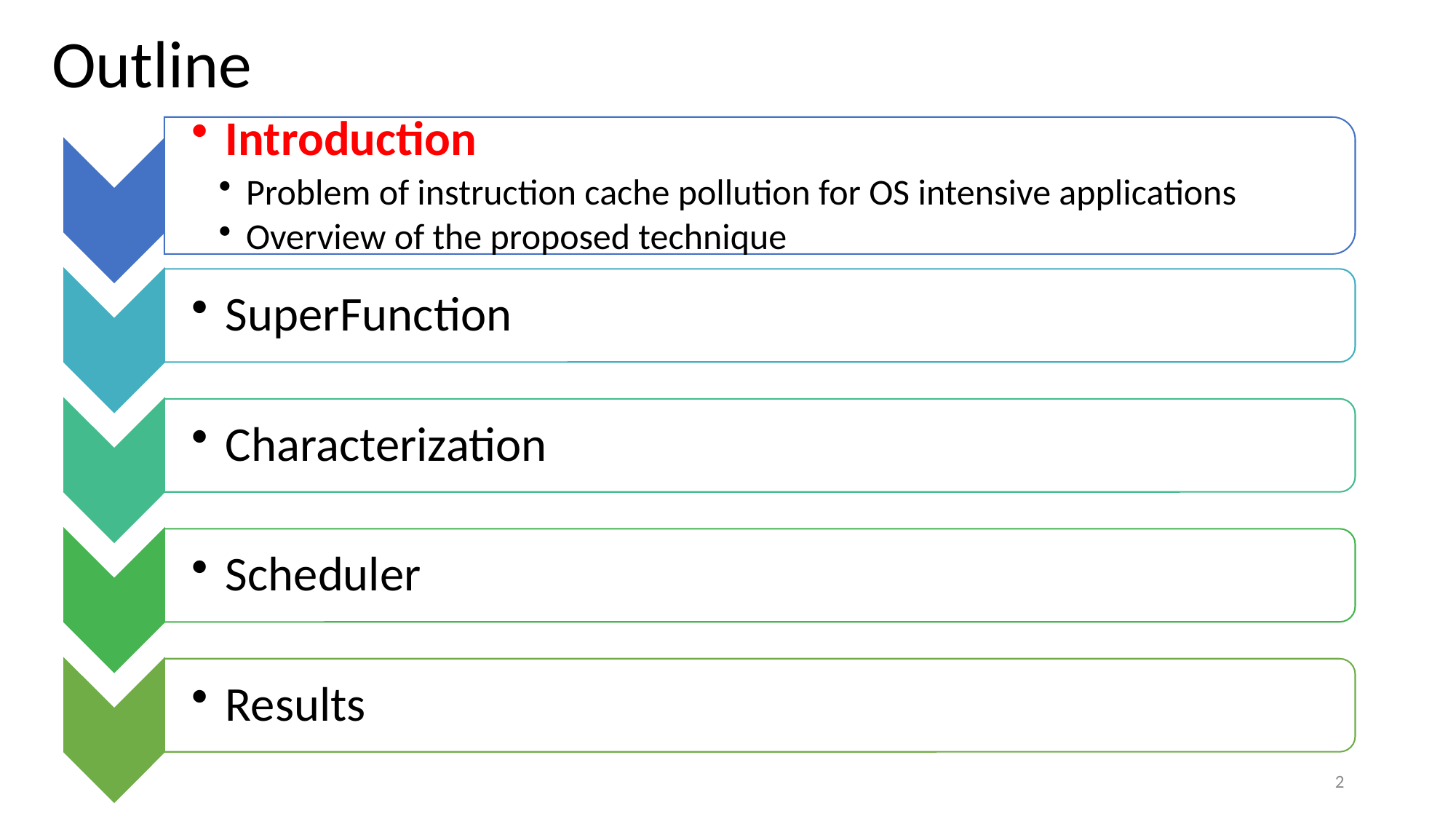

# Outline

Introduction
Problem of instruction cache pollution for OS intensive applications
Overview of the proposed technique

SuperFunction

Characterization

Scheduler

Results
2